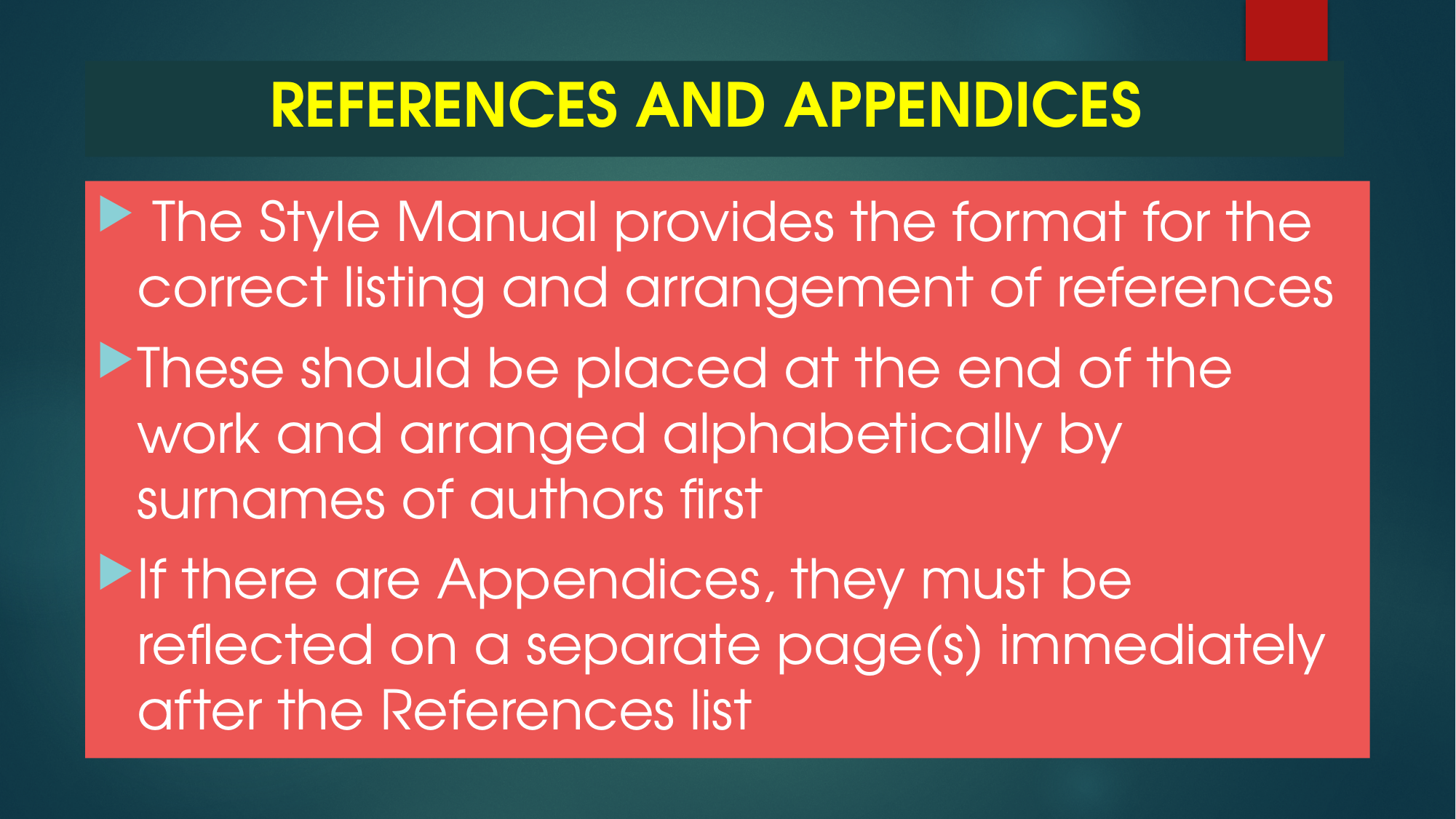

# REFERENCES AND APPENDICES
 The Style Manual provides the format for the correct listing and arrangement of references
These should be placed at the end of the work and arranged alphabetically by surnames of authors first
If there are Appendices, they must be reflected on a separate page(s) immediately after the References list